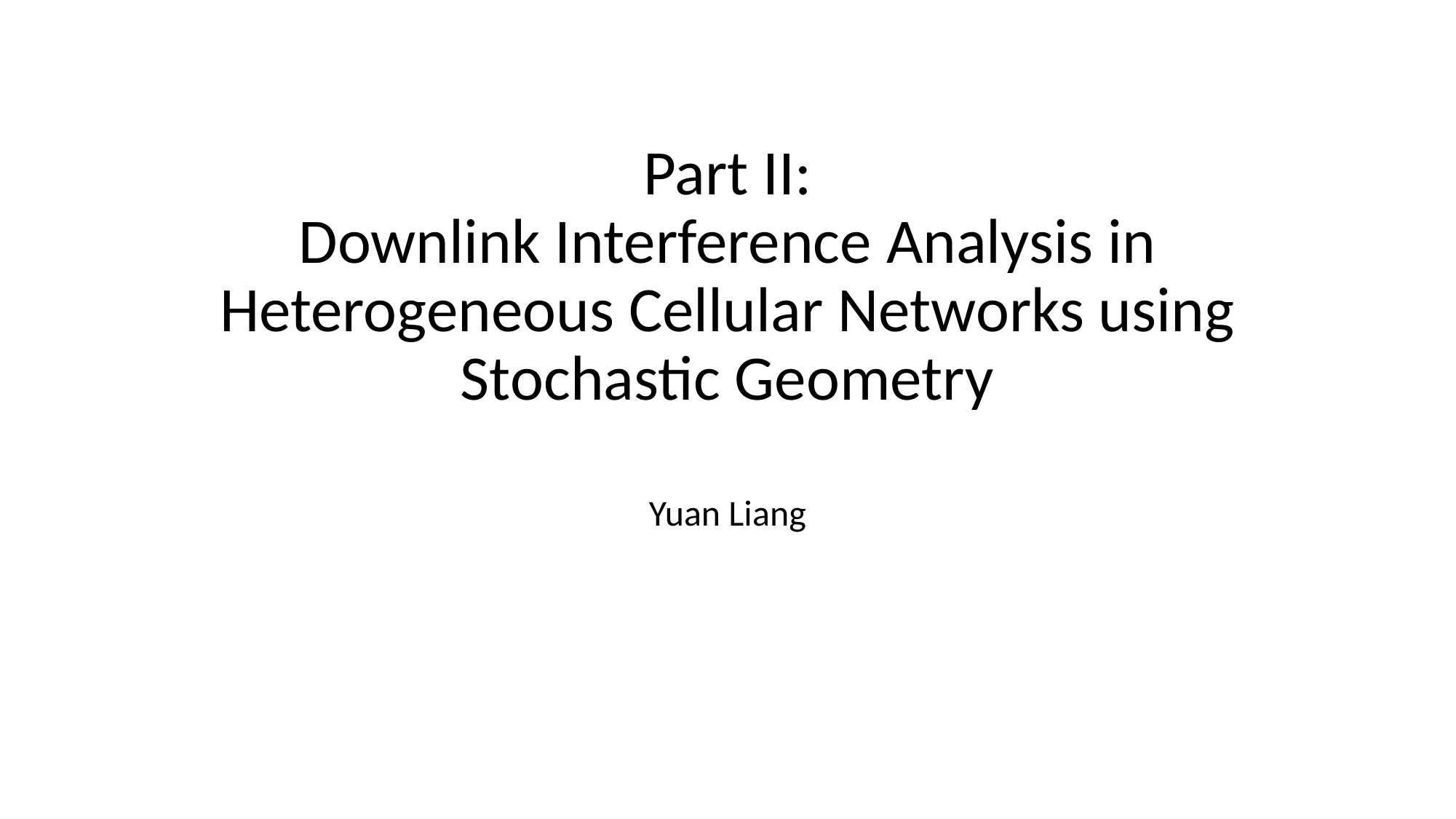

# Part II: Downlink Interference Analysis in Heterogeneous Cellular Networks using Stochastic Geometry

Yuan Liang